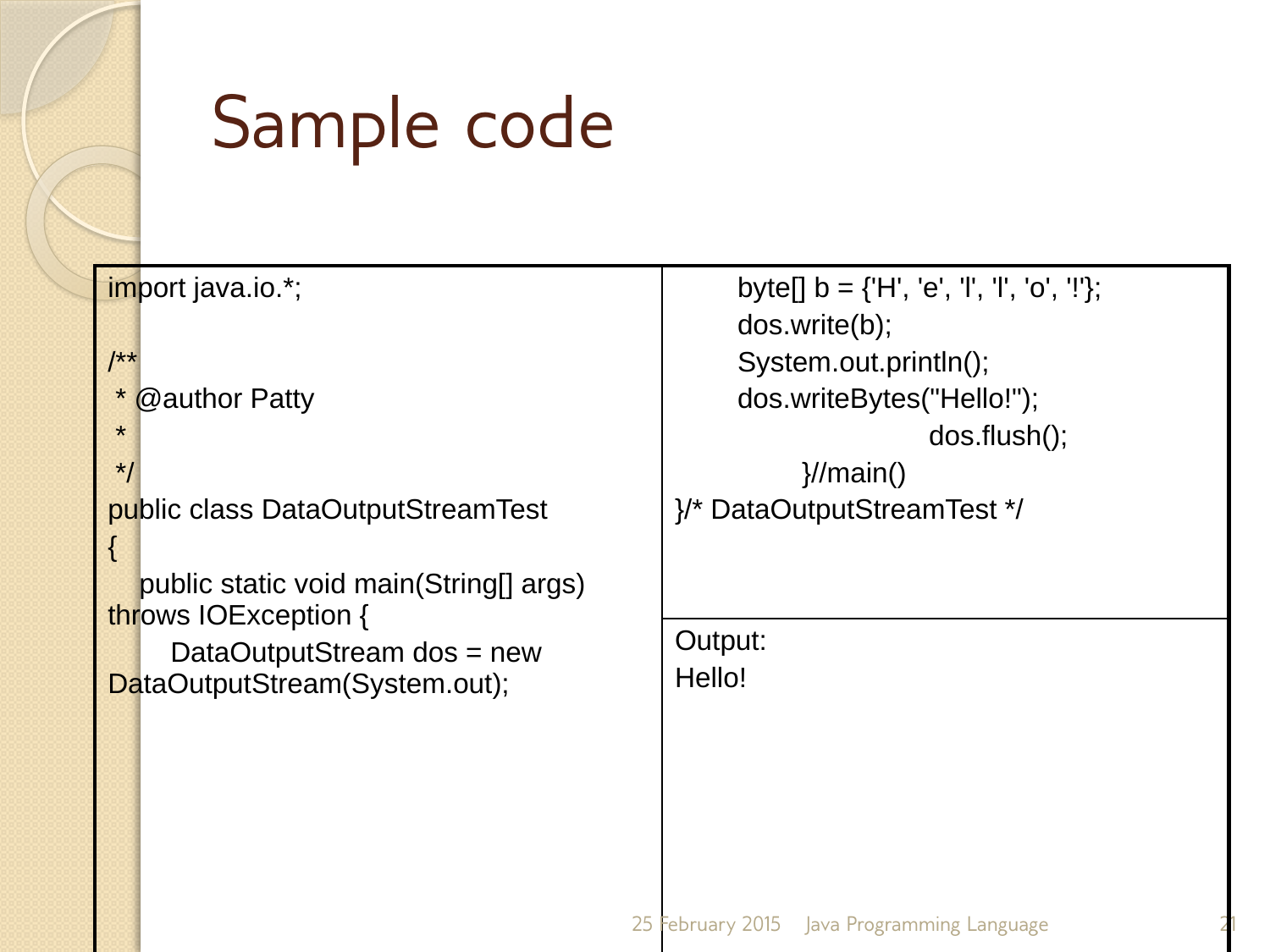

# Sample code
| import java.io.\*; /\*\* \* @author Patty \* \*/ public class DataOutputStreamTest { public static void main(String[] args) throws IOException { DataOutputStream dos = new DataOutputStream(System.out); | byte[] b = {'H', 'e', 'l', 'l', 'o', '!'}; dos.write(b); System.out.println(); dos.writeBytes("Hello!"); dos.flush(); }//main() }/\* DataOutputStreamTest \*/ |
| --- | --- |
|  | Output: Hello! |
25 February 2015
Java Programming Language
21